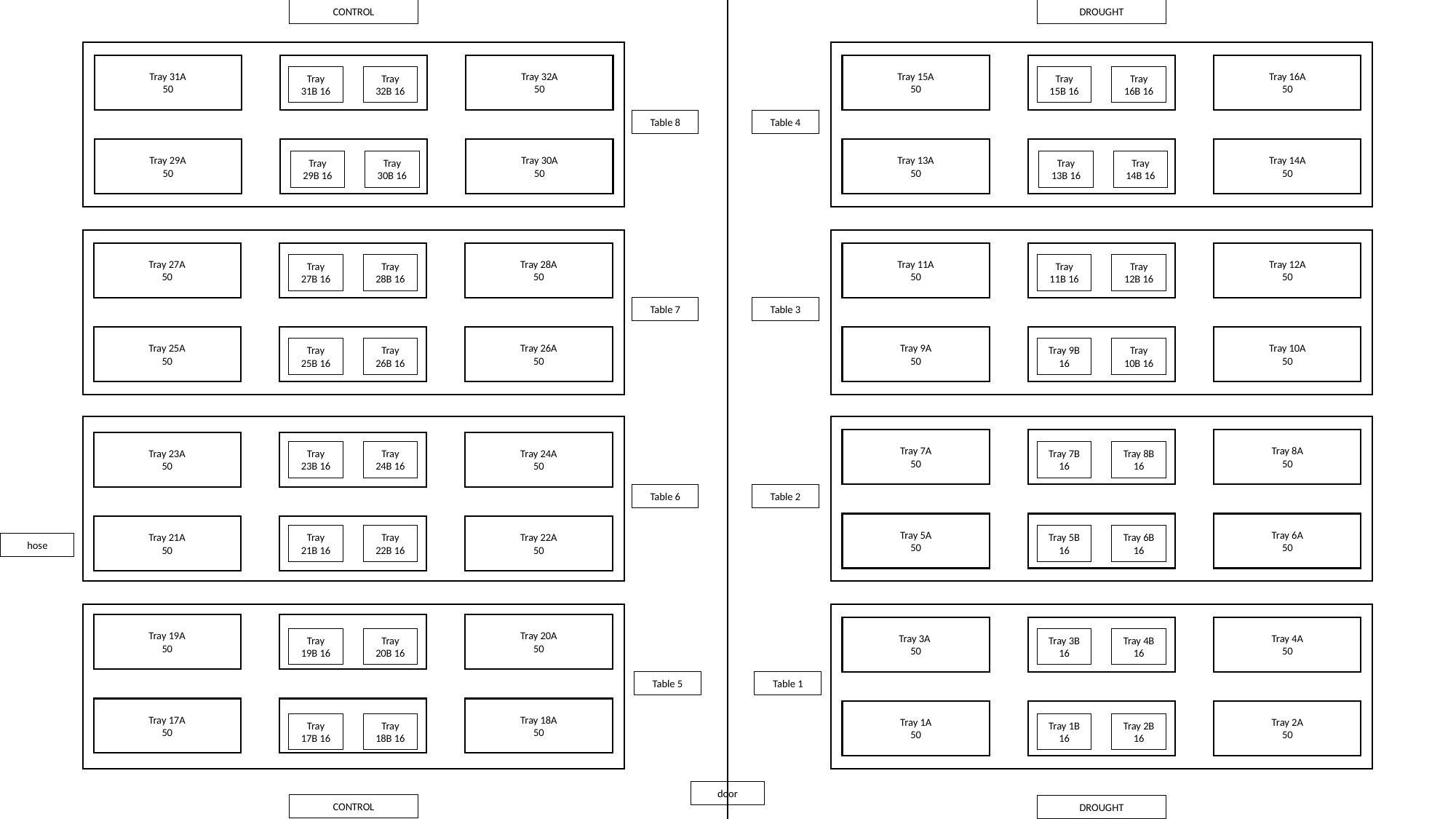

CONTROL
DROUGHT

Tray 31A
50

Tray 32A
50
Tray 15A
50

Tray 16A
50
Tray 31B 16
Tray 32B 16
Tray 15B 16
Tray 16B 16
Table 8
Table 4
Tray 29A
50

Tray 30A
50
Tray 13A
50

Tray 14A
50
Tray 29B 16
Tray 30B 16
Tray 13B 16
Tray 14B 16

Tray 27A
50

Tray 28A
50
Tray 11A
50

Tray 12A
50
Tray 27B 16
Tray 28B 16
Tray 11B 16
Tray 12B 16
Table 7
Table 3
Tray 25A
50

Tray 26A
50
Tray 9A
50

Tray 10A
50
Tray 25B 16
Tray 26B 16
Tray 9B 16
Tray 10B 16

Tray 7A
50

Tray 8A
50
Tray 23A
50

Tray 24A
50
Tray 23B 16
Tray 24B 16
Tray 7B 16
Tray 8B 16
Table 6
Table 2
Tray 5A
50

Tray 6A
50
Tray 21A
50

Tray 22A
50
Tray 21B 16
Tray 22B 16
Tray 5B 16
Tray 6B 16
hose

Tray 19A
50

Tray 20A
50
Tray 3A
50

Tray 4A
50
Tray 19B 16
Tray 20B 16
Tray 3B 16
Tray 4B 16
Table 5
Table 1
Tray 17A
50

Tray 18A
50
Tray 1A
50

Tray 2A
50
Tray 17B 16
Tray 18B 16
Tray 1B 16
Tray 2B
16
door
CONTROL
DROUGHT